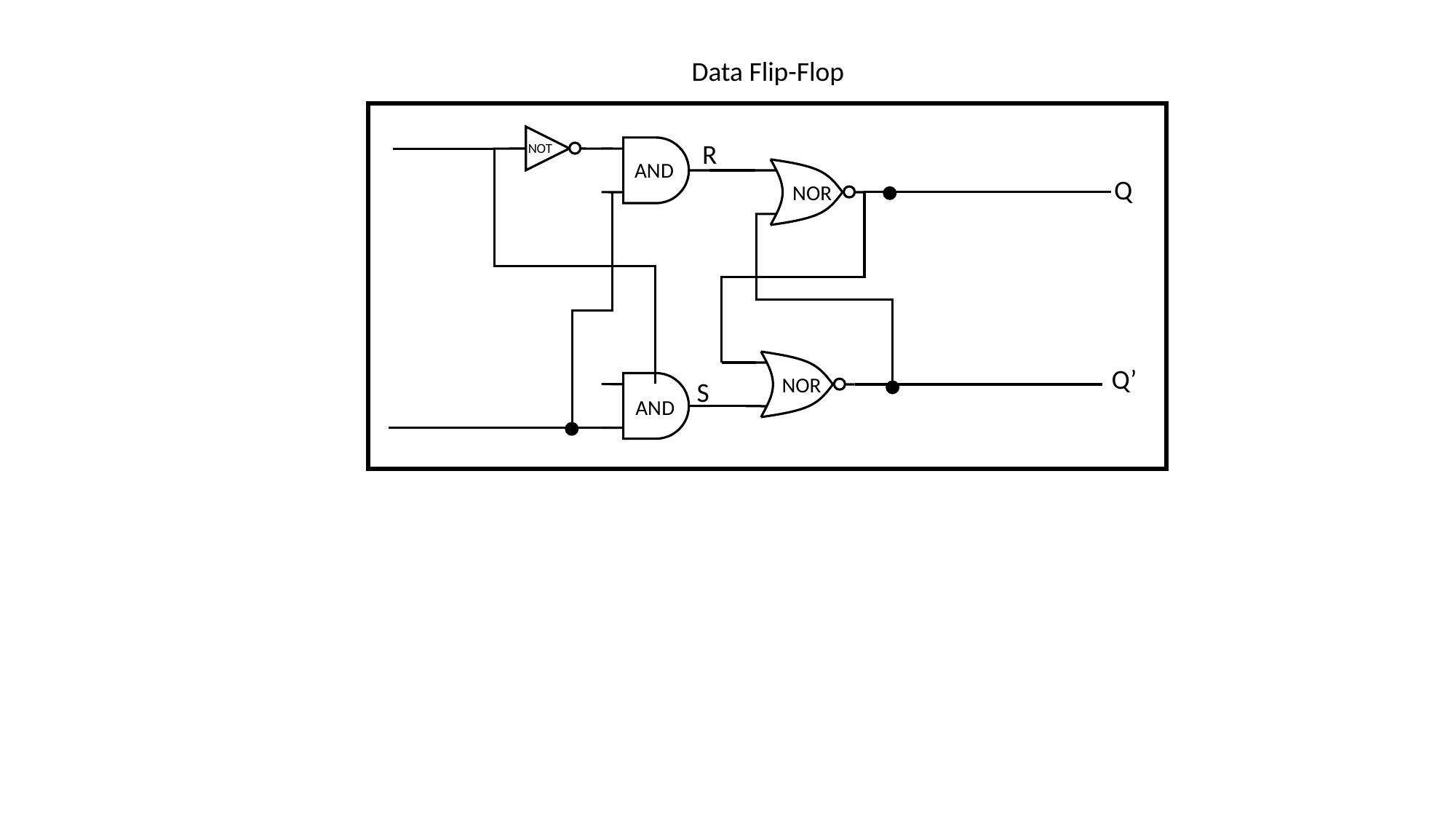

Data Flip-Flop

R
NOT

AND

Q
NOR

Q’
NOR
S

AND